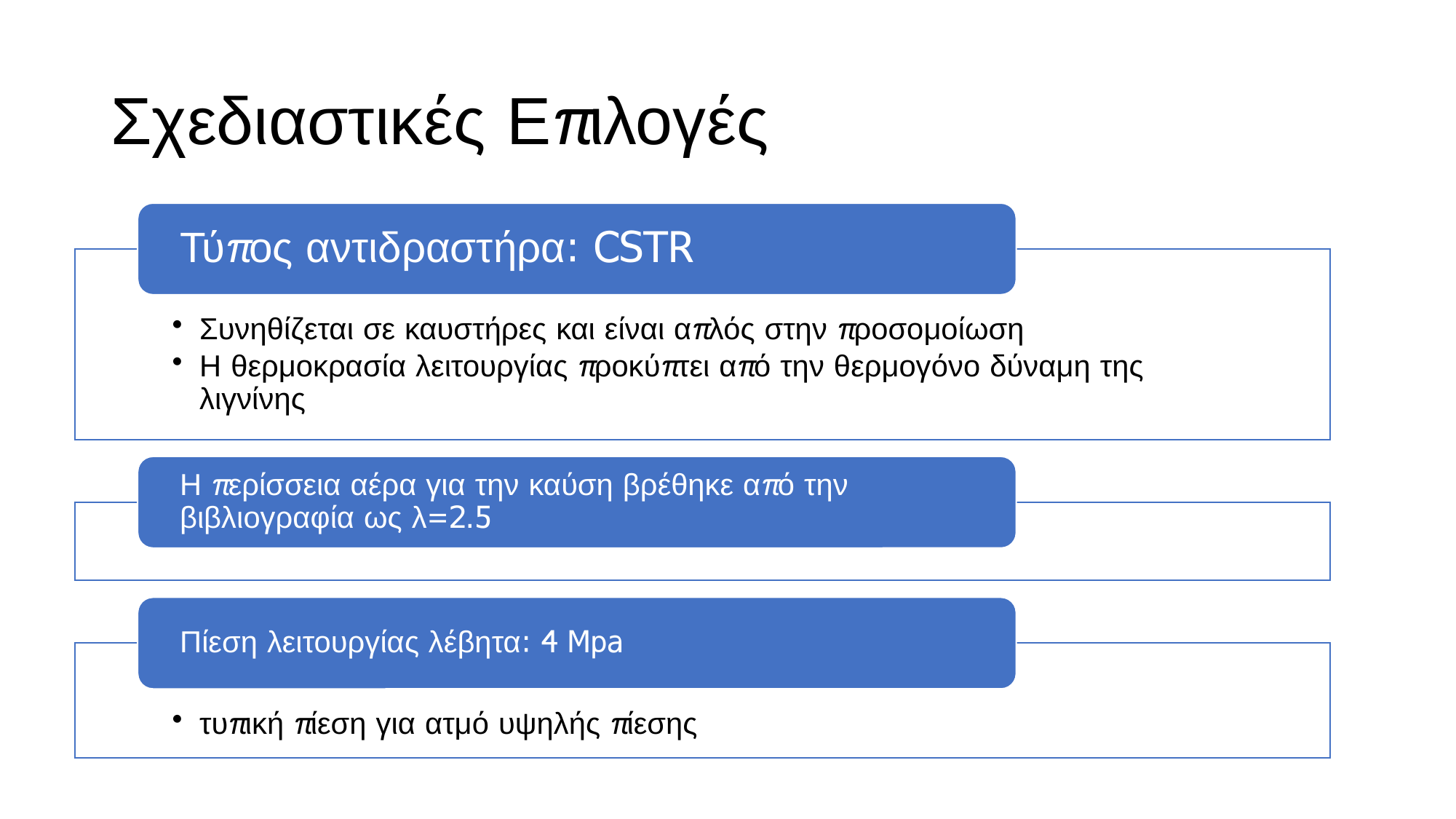

# Σχεδιαστικές Επιλογές
Συνηθίζεται σε καυστήρες και είναι απλός στην προσομοίωση
Η θερμοκρασία λειτουργίας προκύπτει από την θερμογόνο δύναμη της λιγνίνης
Τύπος αντιδραστήρα: CSTR
Η περίσσεια αέρα για την καύση βρέθηκε από την βιβλιογραφία ως λ=2.5
τυπική πίεση για ατμό υψηλής πίεσης
Πίεση λειτουργίας λέβητα: 4 Mpa